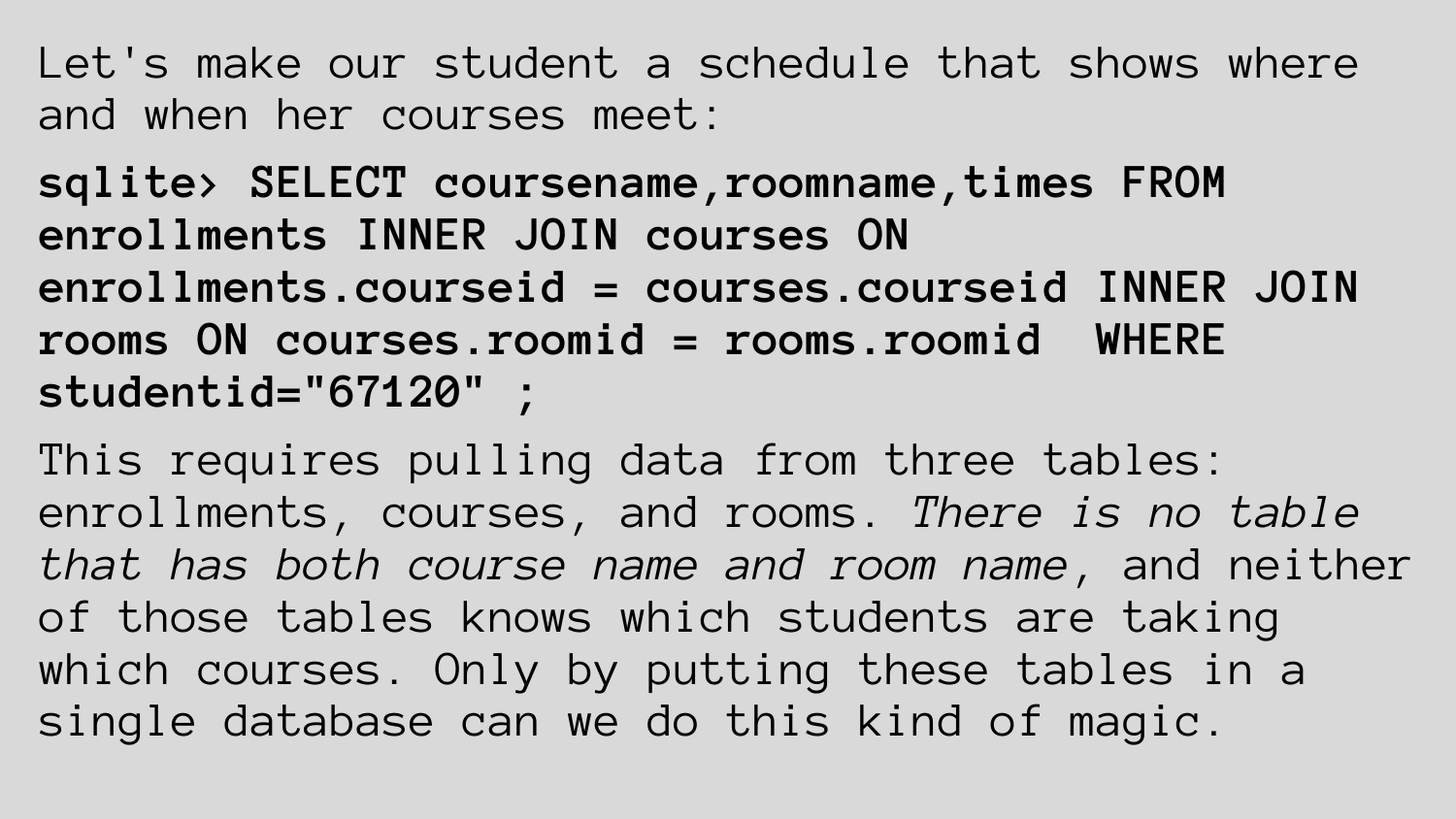

Let's make our student a schedule that shows where and when her courses meet:
sqlite> SELECT coursename,roomname,times FROM enrollments INNER JOIN courses ON enrollments.courseid = courses.courseid INNER JOIN rooms ON courses.roomid = rooms.roomid  WHERE studentid="67120" ;
This requires pulling data from three tables: enrollments, courses, and rooms. There is no table that has both course name and room name, and neither of those tables knows which students are taking which courses. Only by putting these tables in a single database can we do this kind of magic.